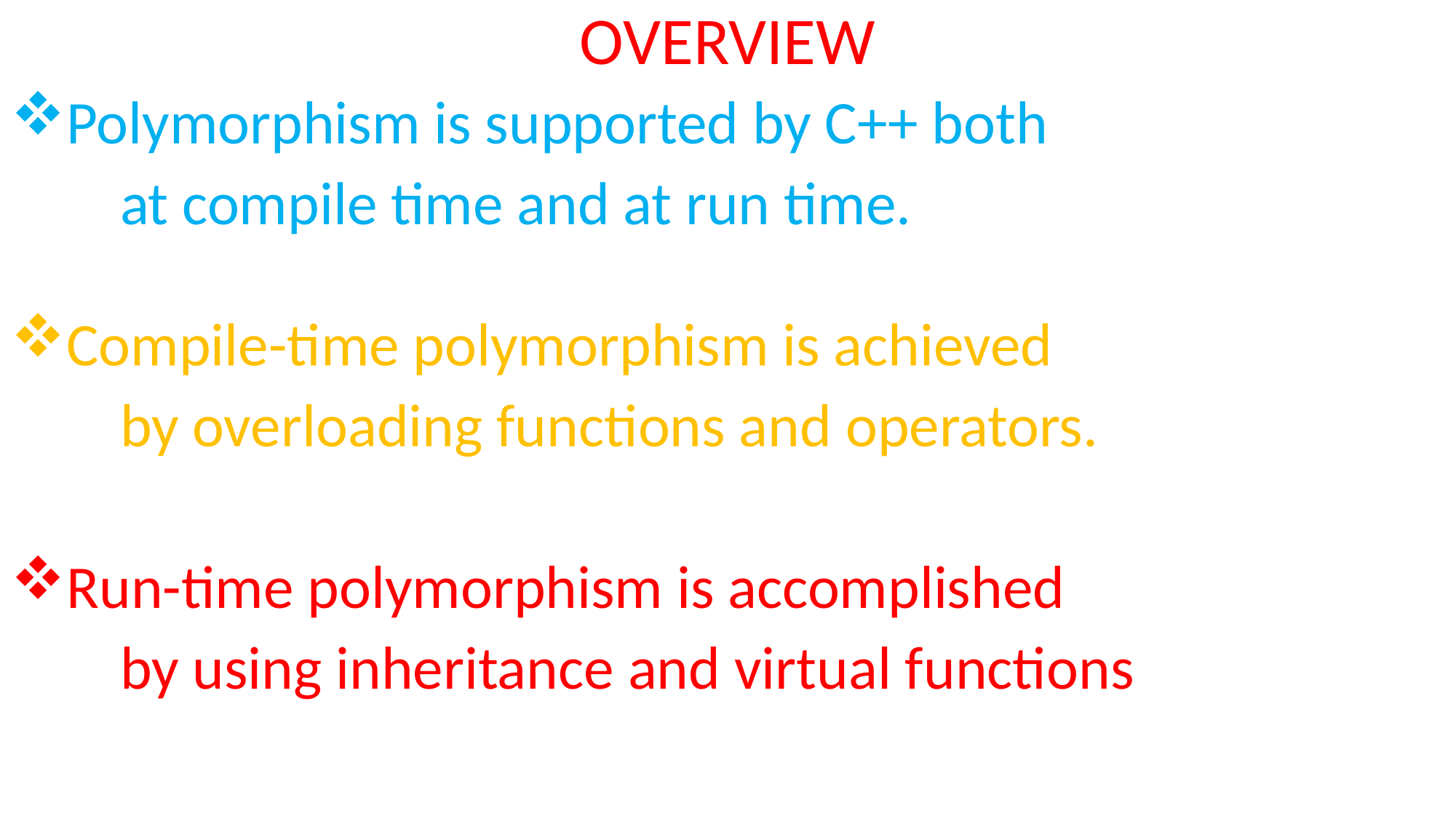

# OVERVIEW
Polymorphism is supported by C++ both
	at compile time and at run time.

Compile-time polymorphism is achieved
	by overloading functions and operators.

Run-time polymorphism is accomplished
	by using inheritance and virtual functions